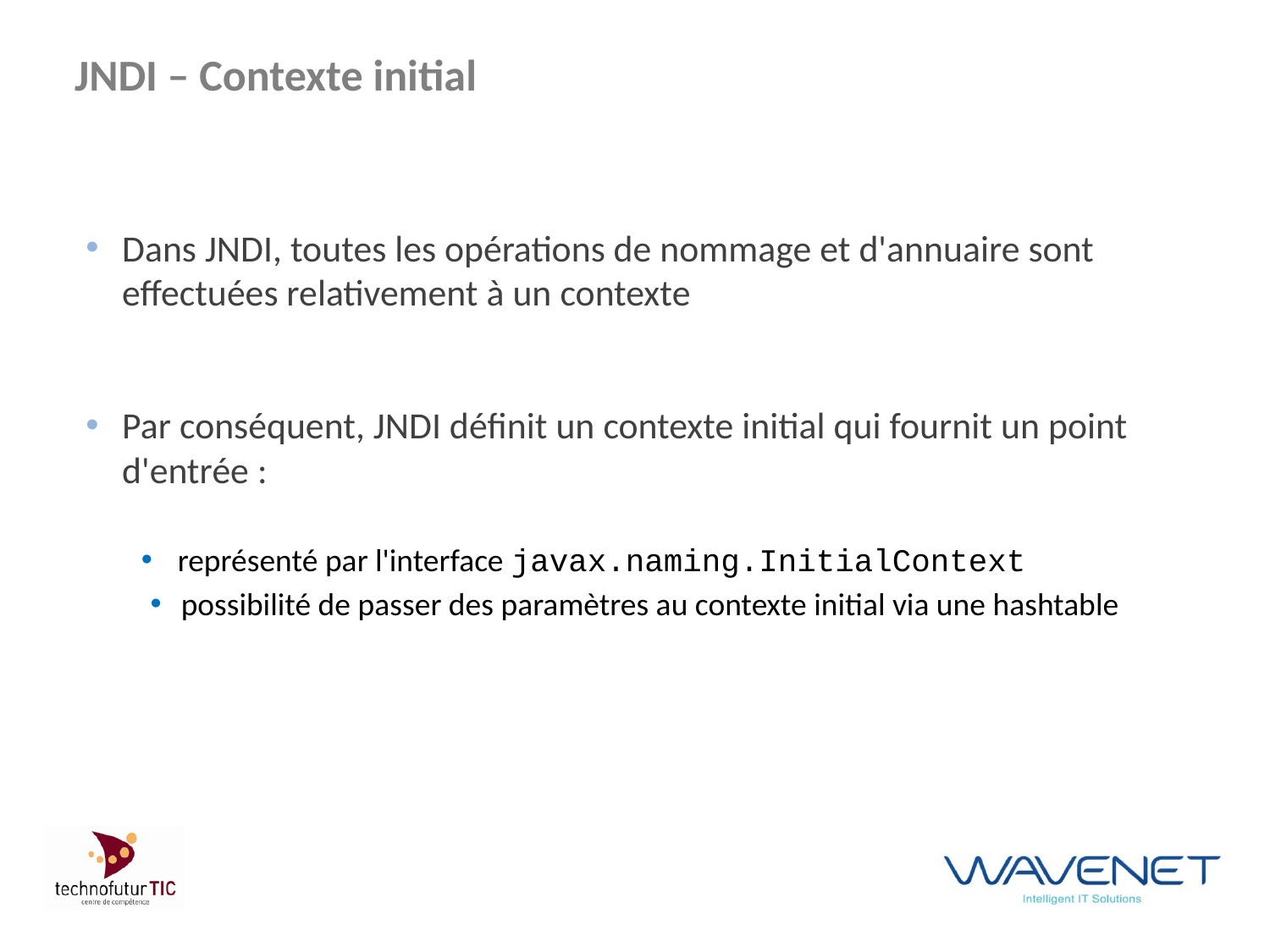

# JNDI – Contexte initial
Dans JNDI, toutes les opérations de nommage et d'annuaire sont effectuées relativement à un contexte

Par conséquent, JNDI définit un contexte initial qui fournit un point d'entrée :

représenté par l'interface javax.naming.InitialContext
possibilité de passer des paramètres au contexte initial via une hashtable